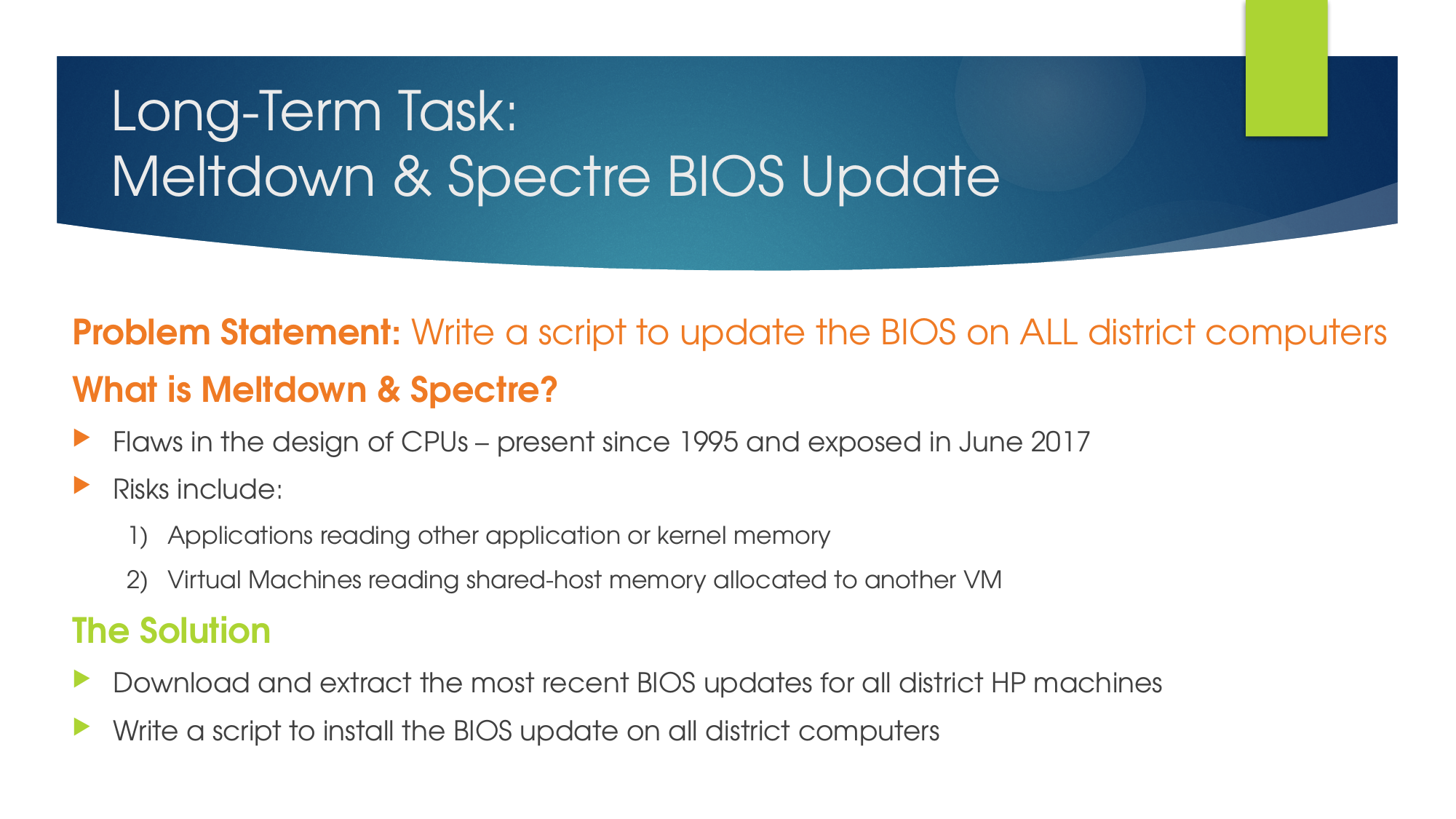

# Long-Term Task: Meltdown & Spectre BIOS Update
Problem Statement: Write a script to update the BIOS on ALL district computers
What is Meltdown & Spectre?
Flaws in the design of CPUs – present since 1995 and exposed in June 2017
Risks include:
Applications reading other application or kernel memory
Virtual Machines reading shared-host memory allocated to another VM
The Solution
Download and extract the most recent BIOS updates for all district HP machines
Write a script to install the BIOS update on all district computers